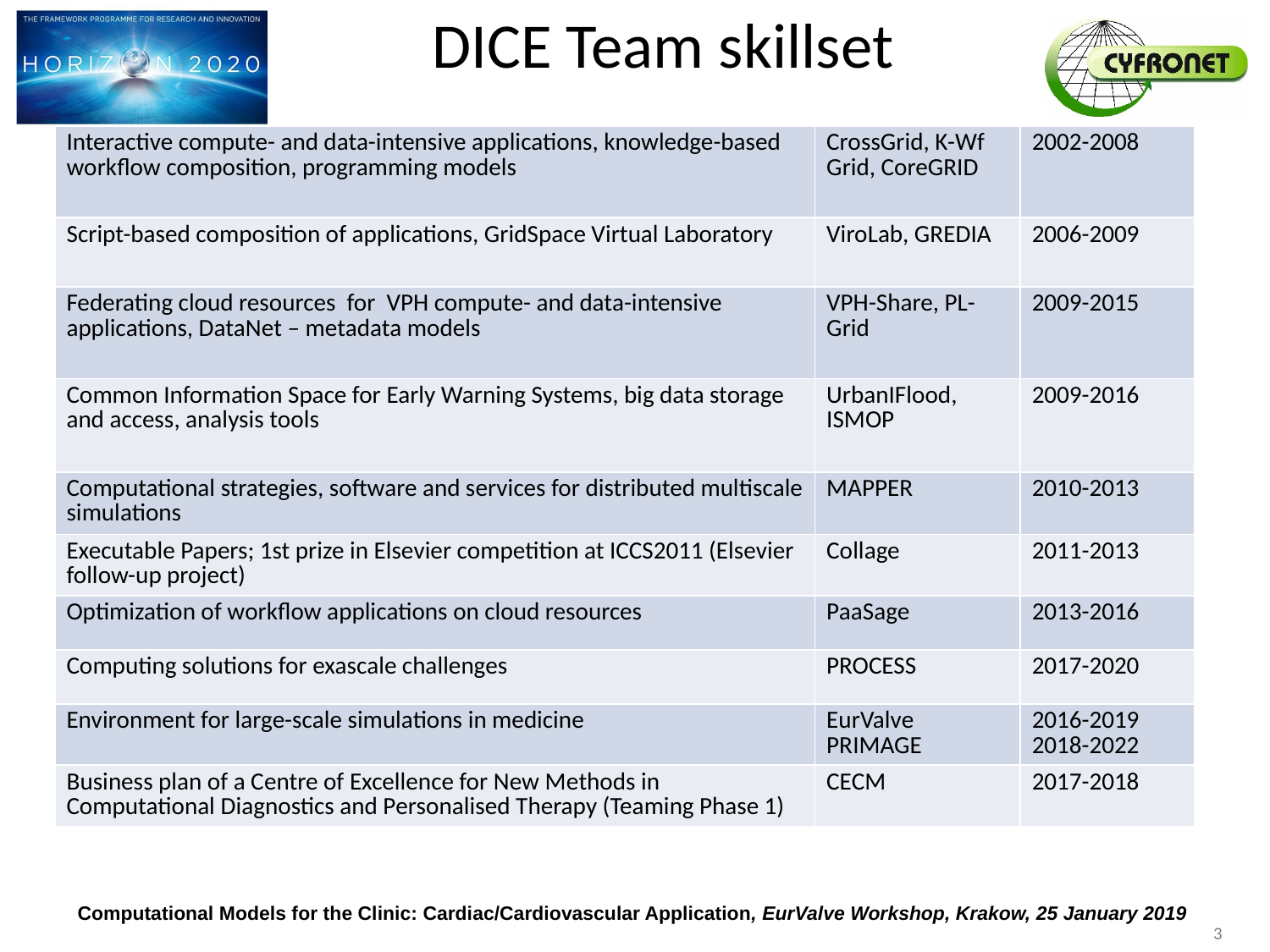

# DICE Team skillset
| Interactive compute- and data-intensive applications, knowledge-based workflow composition, programming models | CrossGrid, K-Wf Grid, CoreGRID | 2002-2008 |
| --- | --- | --- |
| Script-based composition of applications, GridSpace Virtual Laboratory | ViroLab, GREDIA | 2006-2009 |
| Federating cloud resources for VPH compute- and data-intensive applications, DataNet – metadata models | VPH-Share, PL-Grid | 2009-2015 |
| Common Information Space for Early Warning Systems, big data storage and access, analysis tools | UrbanIFlood, ISMOP | 2009-2016 |
| Computational strategies, software and services for distributed multiscale simulations | MAPPER | 2010-2013 |
| Executable Papers; 1st prize in Elsevier competition at ICCS2011 (Elsevier follow-up project) | Collage | 2011-2013 |
| Optimization of workflow applications on cloud resources | PaaSage | 2013-2016 |
| Computing solutions for exascale challenges | PROCESS | 2017-2020 |
| Environment for large-scale simulations in medicine | EurValve PRIMAGE | 2016-2019 2018-2022 |
| Business plan of a Centre of Excellence for New Methods in Computational Diagnostics and Personalised Therapy (Teaming Phase 1) | CECM | 2017-2018 |